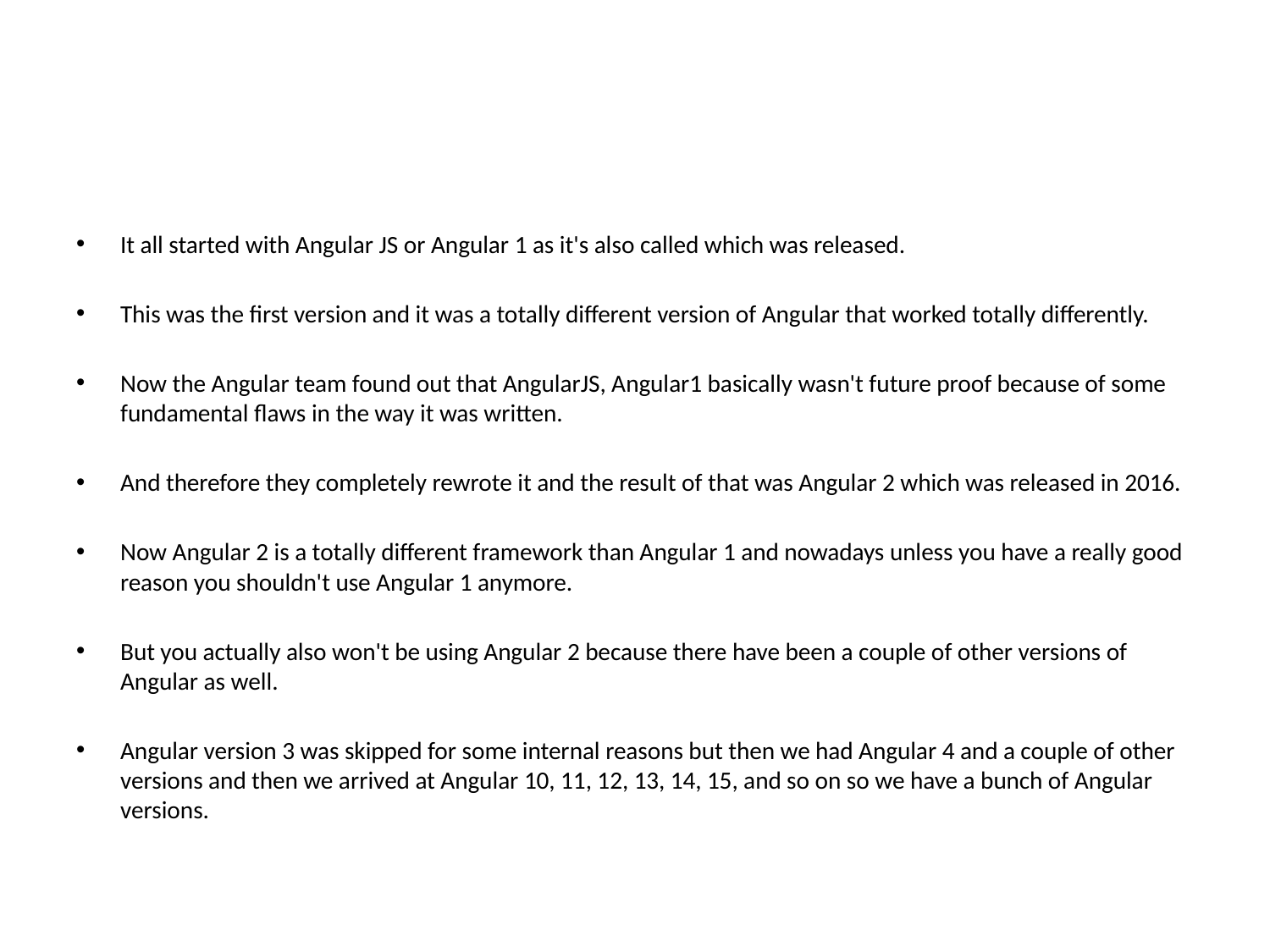

#
It all started with Angular JS or Angular 1 as it's also called which was released.

This was the first version and it was a totally different version of Angular that worked totally differently.

Now the Angular team found out that AngularJS, Angular1 basically wasn't future proof because of some fundamental flaws in the way it was written.

And therefore they completely rewrote it and the result of that was Angular 2 which was released in 2016.

Now Angular 2 is a totally different framework than Angular 1 and nowadays unless you have a really good reason you shouldn't use Angular 1 anymore.

But you actually also won't be using Angular 2 because there have been a couple of other versions of Angular as well.

Angular version 3 was skipped for some internal reasons but then we had Angular 4 and a couple of other versions and then we arrived at Angular 10, 11, 12, 13, 14, 15, and so on so we have a bunch of Angular versions.